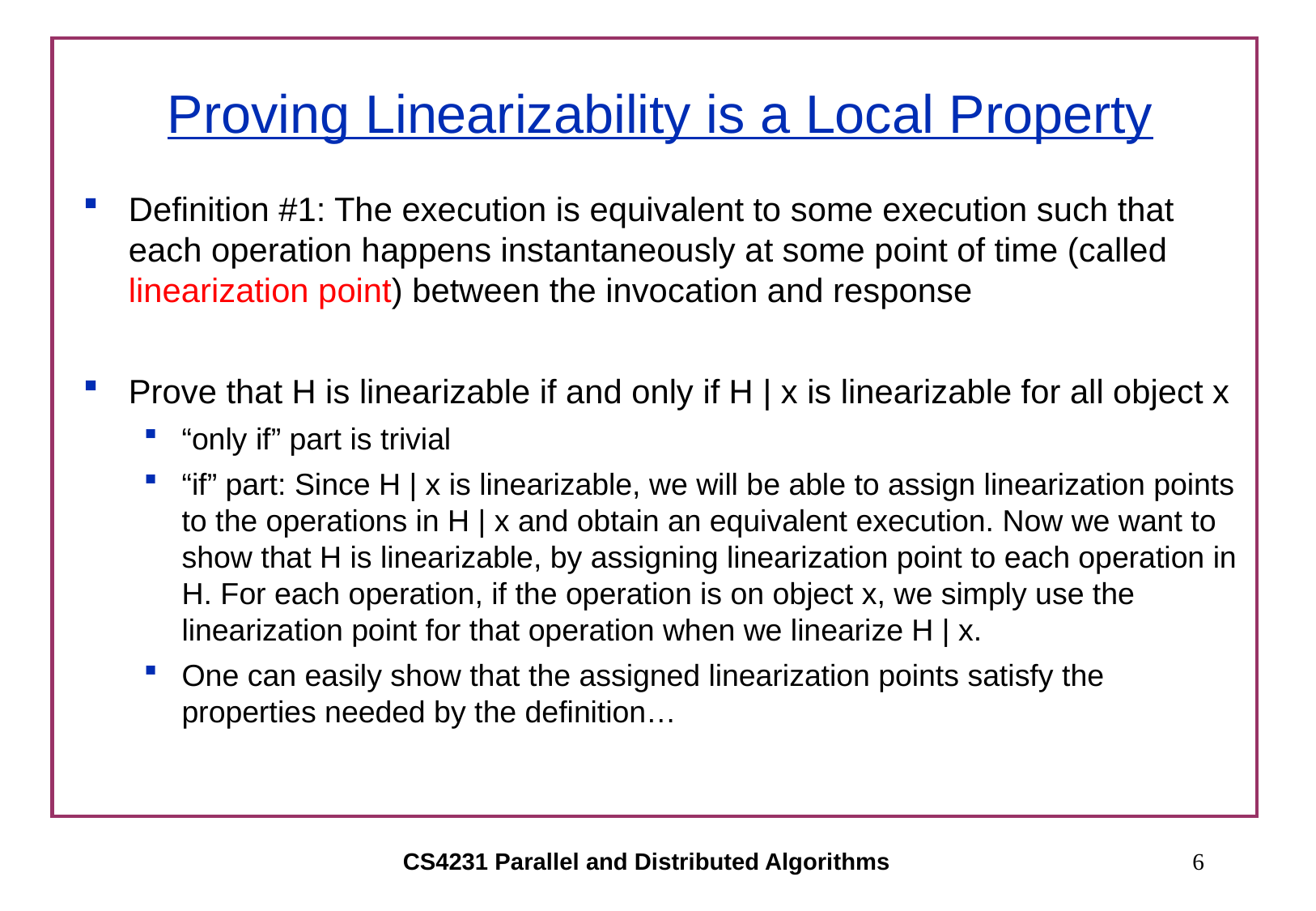

# Proving Linearizability is a Local Property
Definition #1: The execution is equivalent to some execution such that each operation happens instantaneously at some point of time (called linearization point) between the invocation and response

Prove that H is linearizable if and only if H | x is linearizable for all object x
“only if” part is trivial
“if” part: Since H | x is linearizable, we will be able to assign linearization points to the operations in H | x and obtain an equivalent execution. Now we want to show that H is linearizable, by assigning linearization point to each operation in H. For each operation, if the operation is on object x, we simply use the linearization point for that operation when we linearize H | x.
One can easily show that the assigned linearization points satisfy the properties needed by the definition…
CS4231 Parallel and Distributed Algorithms
6